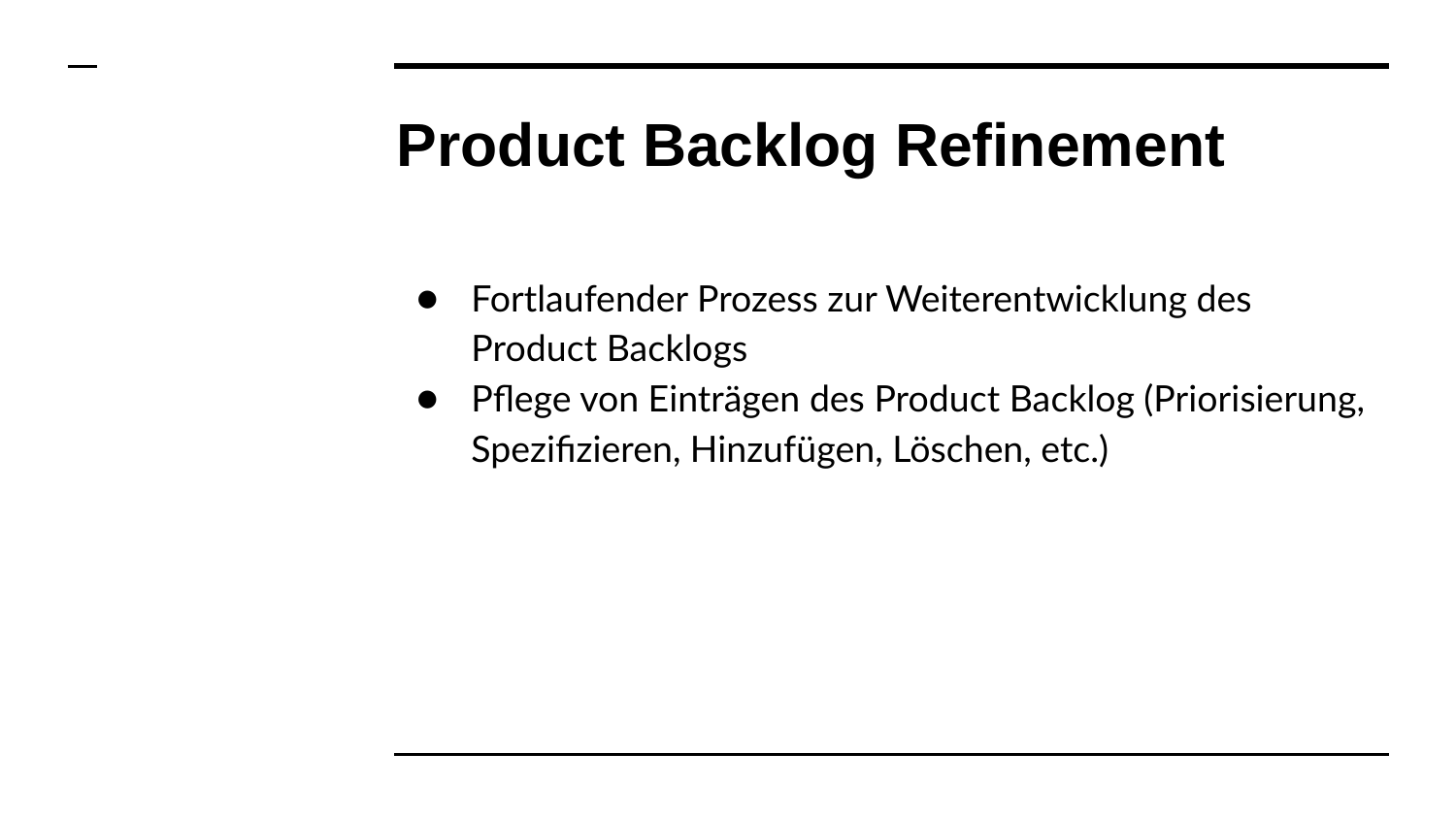

# Product Backlog Refinement
Fortlaufender Prozess zur Weiterentwicklung des Product Backlogs
Pflege von Einträgen des Product Backlog (Priorisierung, Spezifizieren, Hinzufügen, Löschen, etc.)